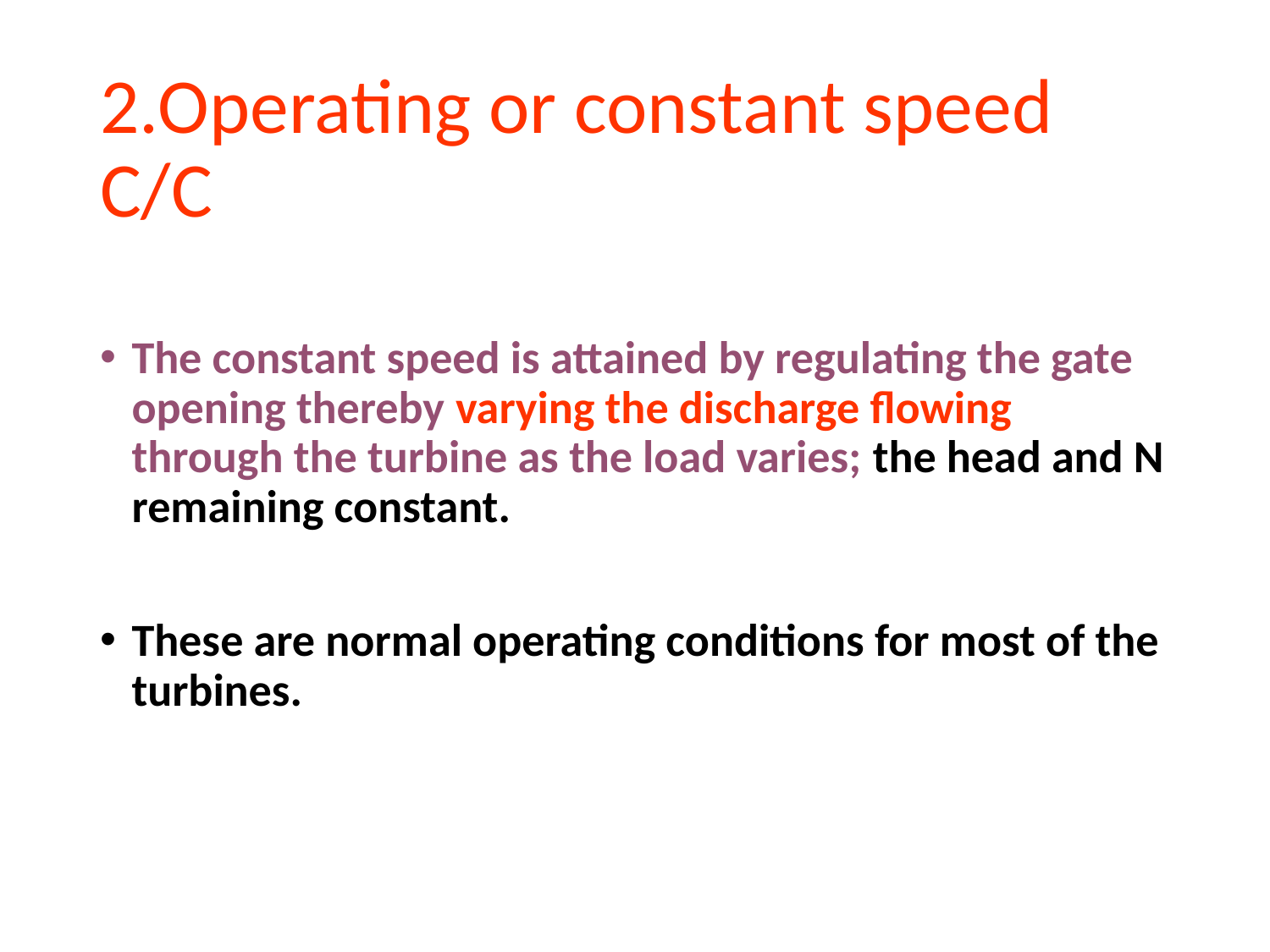

# 2.Operating or constant speed C/C
The constant speed is attained by regulating the gate opening thereby varying the discharge flowing through the turbine as the load varies; the head and N remaining constant.

These are normal operating conditions for most of the turbines.